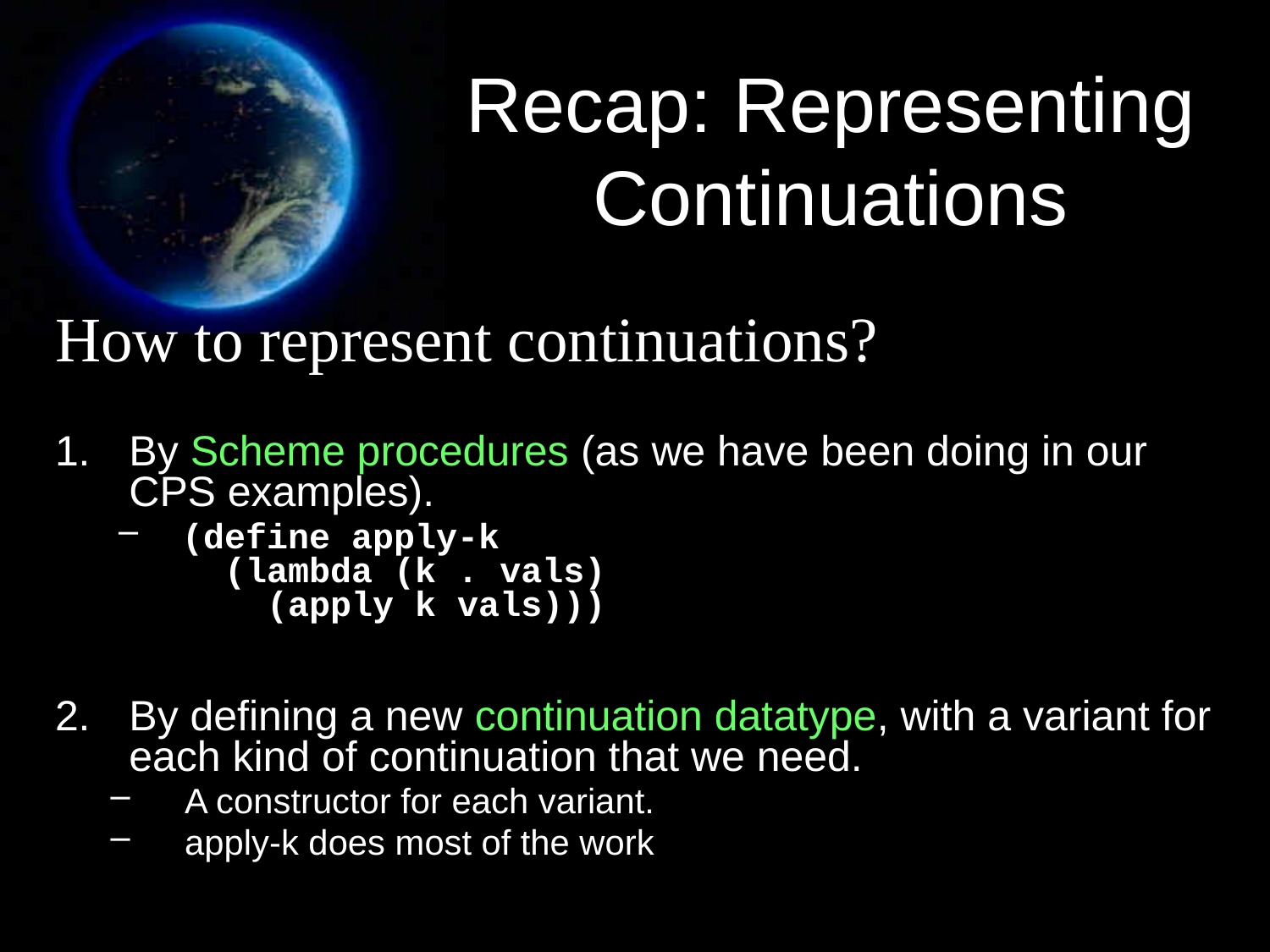

# Recap: Representing Continuations
How to represent continuations?
By Scheme procedures (as we have been doing in our CPS examples).
(define apply-k
  (lambda (k . vals)
    (apply k vals)))

By defining a new continuation datatype, with a variant for each kind of continuation that we need.
A constructor for each variant.
apply-k does most of the work